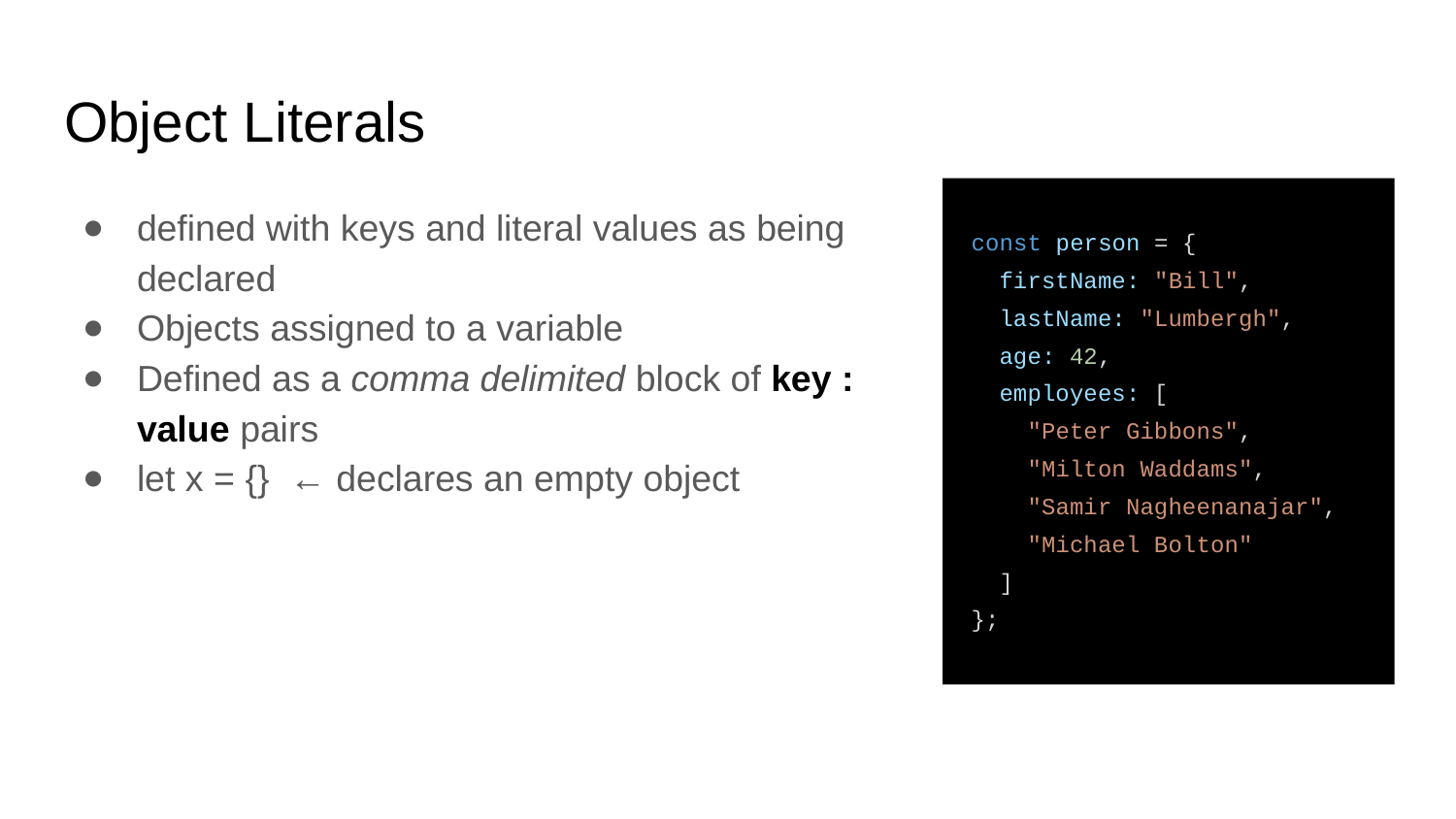

# Object Literals

 const person = {
   firstName: "Bill",
   lastName: "Lumbergh",
   age: 42,
   employees: [
     "Peter Gibbons",
     "Milton Waddams",
     "Samir Nagheenanajar",
     "Michael Bolton"
   ]
 };
defined with keys and literal values as being declared
Objects assigned to a variable
Defined as a comma delimited block of key : value pairs
let x = {}  ← declares an empty object